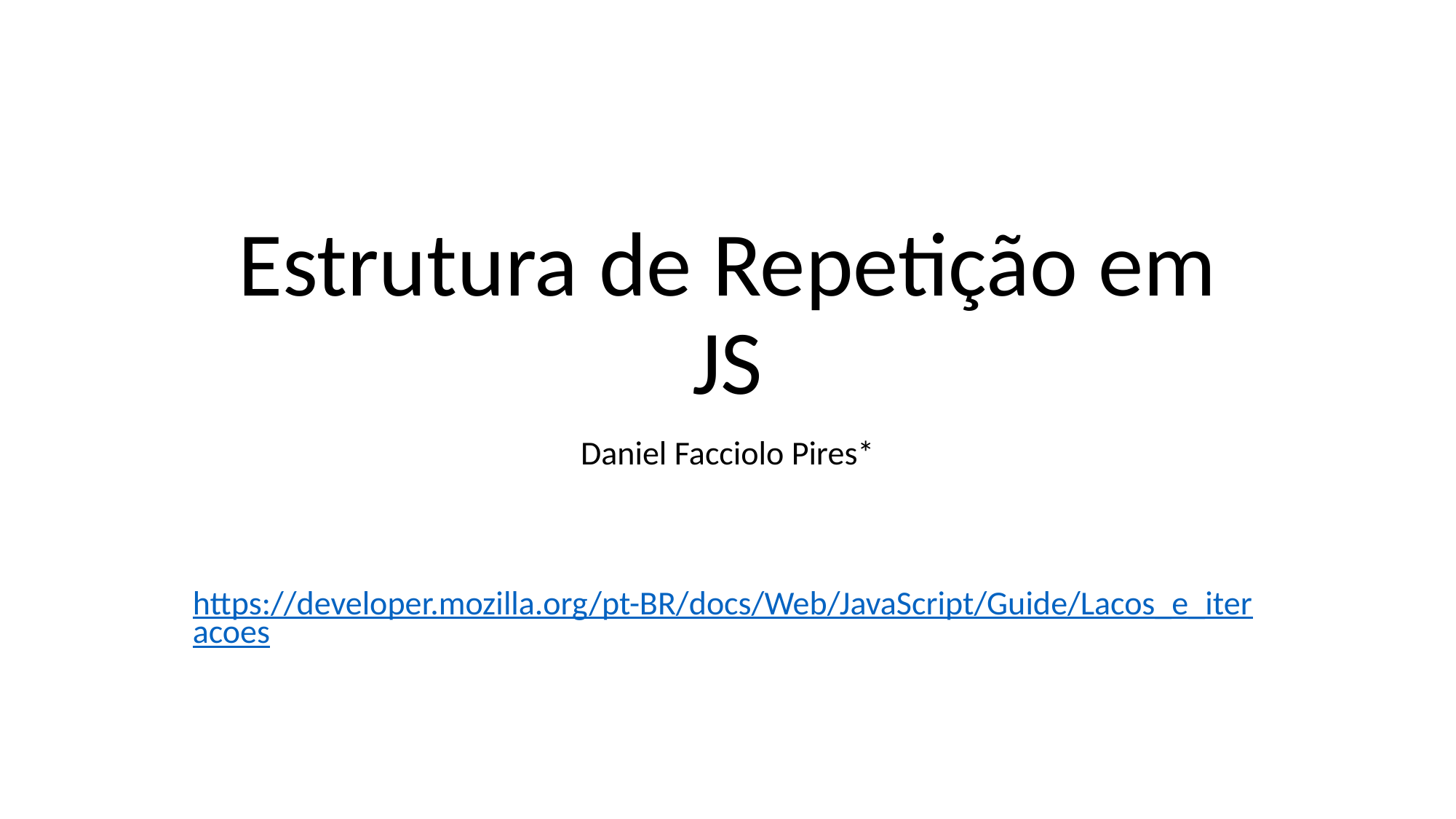

# Estrutura de Repetição em JS
Daniel Facciolo Pires*

https://developer.mozilla.org/pt-BR/docs/Web/JavaScript/Guide/Lacos_e_iteracoes